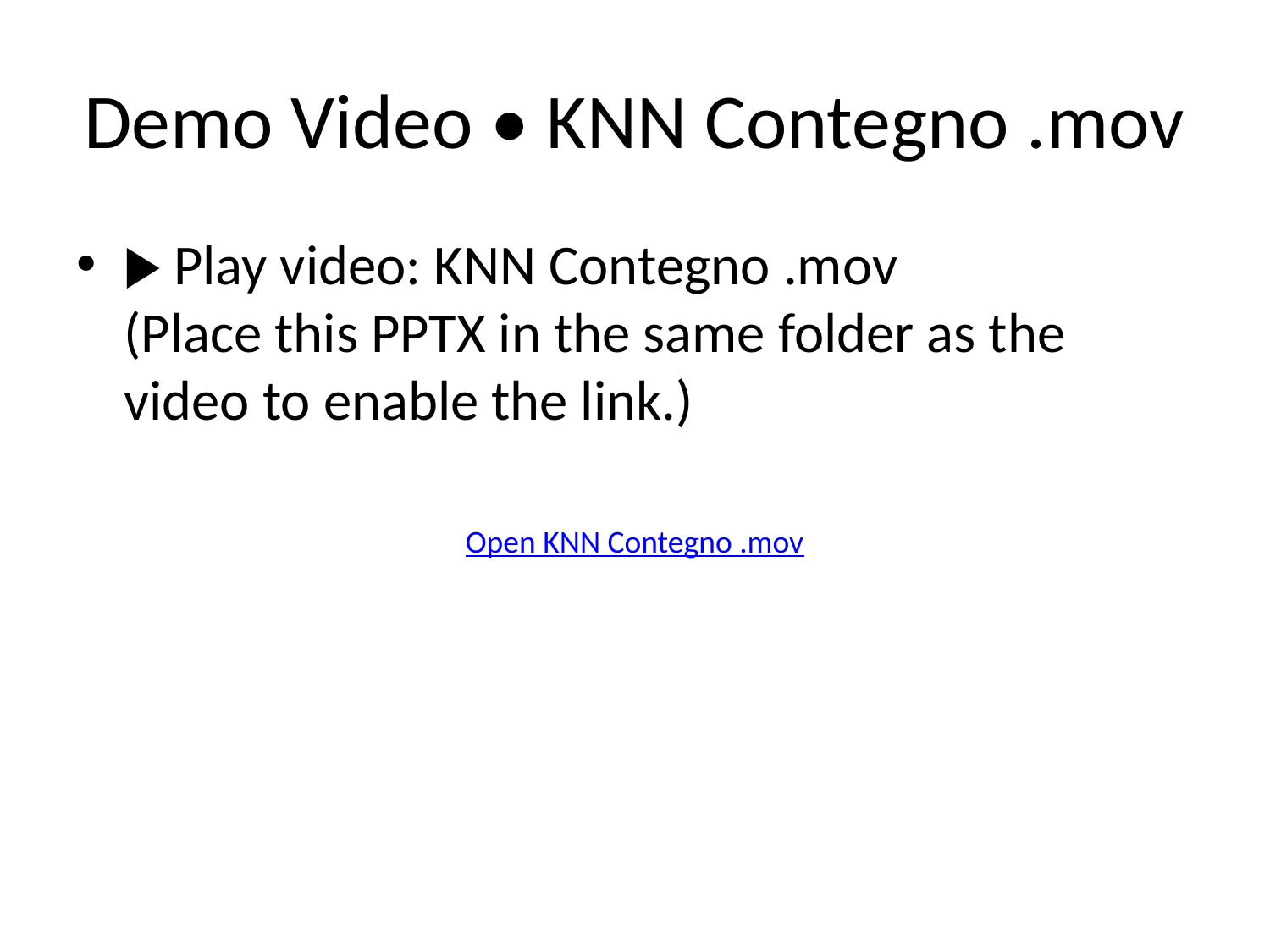

# Demo Video • KNN Contegno .mov
▶ Play video: KNN Contegno .mov
(Place this PPTX in the same folder as the video to enable the link.)
Open KNN Contegno .mov